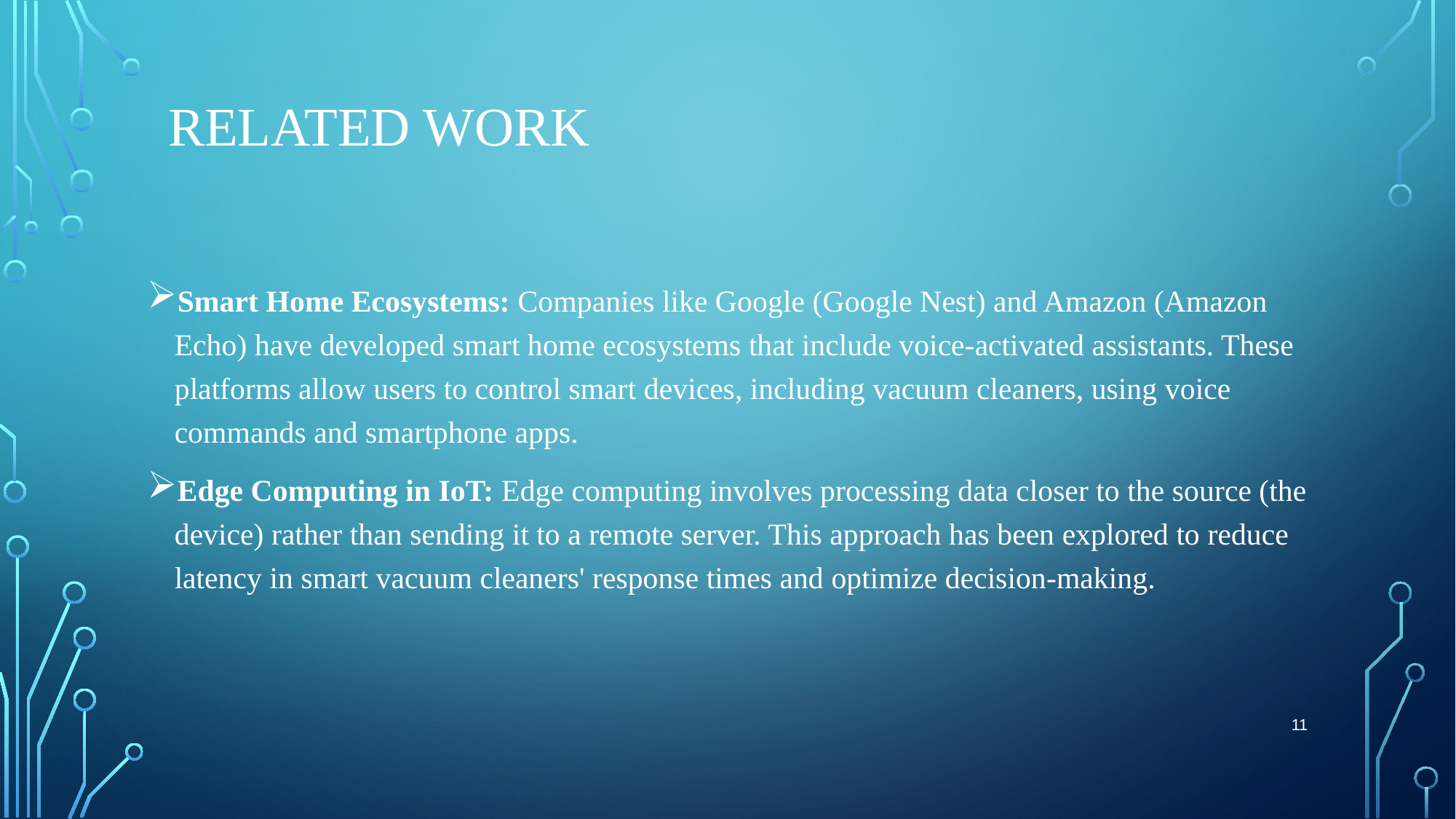

# Related Work
Smart Home Ecosystems: Companies like Google (Google Nest) and Amazon (Amazon Echo) have developed smart home ecosystems that include voice-activated assistants. These platforms allow users to control smart devices, including vacuum cleaners, using voice commands and smartphone apps.
Edge Computing in IoT: Edge computing involves processing data closer to the source (the device) rather than sending it to a remote server. This approach has been explored to reduce latency in smart vacuum cleaners' response times and optimize decision-making.
11